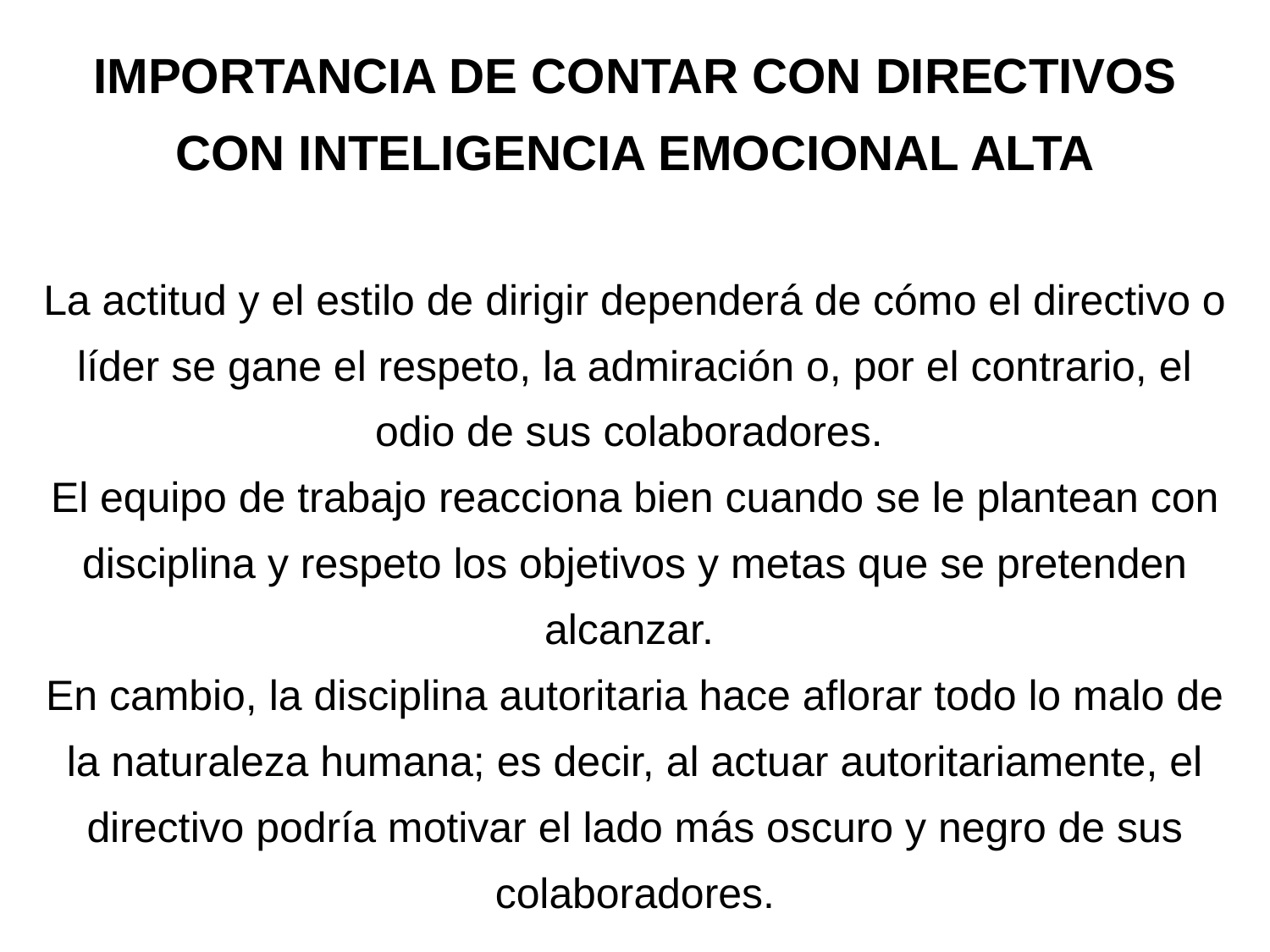

IMPORTANCIA DE CONTAR CON DIRECTIVOS CON INTELIGENCIA EMOCIONAL ALTA

La actitud y el estilo de dirigir dependerá de cómo el directivo o líder se gane el respeto, la admiración o, por el contrario, el odio de sus colaboradores.
El equipo de trabajo reacciona bien cuando se le plantean con disciplina y respeto los objetivos y metas que se pretenden alcanzar.
En cambio, la disciplina autoritaria hace aflorar todo lo malo de la naturaleza humana; es decir, al actuar autoritariamente, el directivo podría motivar el lado más oscuro y negro de sus colaboradores.